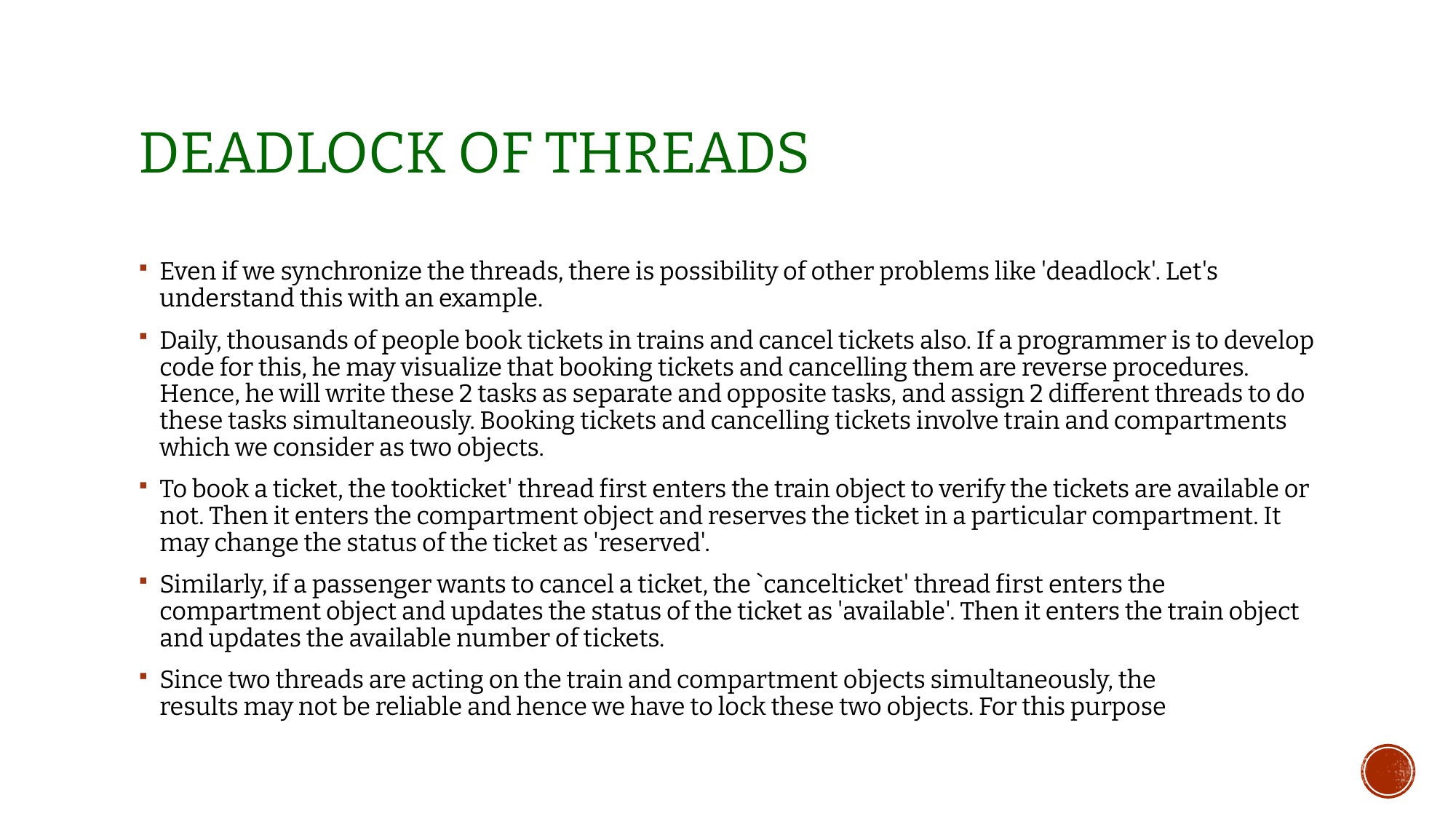

# Deadlock of threads
Even if we synchronize the threads, there is possibility of other problems like 'deadlock'. Let's understand this with an example.
Daily, thousands of people book tickets in trains and cancel tickets also. If a programmer is to develop code for this, he may visualize that booking tickets and cancelling them are reverse procedures. Hence, he will write these 2 tasks as separate and opposite tasks, and assign 2 different threads to do these tasks simultaneously. Booking tickets and cancelling tickets involve train and compartments which we consider as two objects.
To book a ticket, the tookticket' thread first enters the train object to verify the tickets are available or not. Then it enters the compartment object and reserves the ticket in a particular compartment. It may change the status of the ticket as 'reserved'.
Similarly, if a passenger wants to cancel a ticket, the `cancelticket' thread first enters the compartment object and updates the status of the ticket as 'available'. Then it enters the train object and updates the available number of tickets.
Since two threads are acting on the train and compartment objects simultaneously, the
results may not be reliable and hence we have to lock these two objects. For this purpose